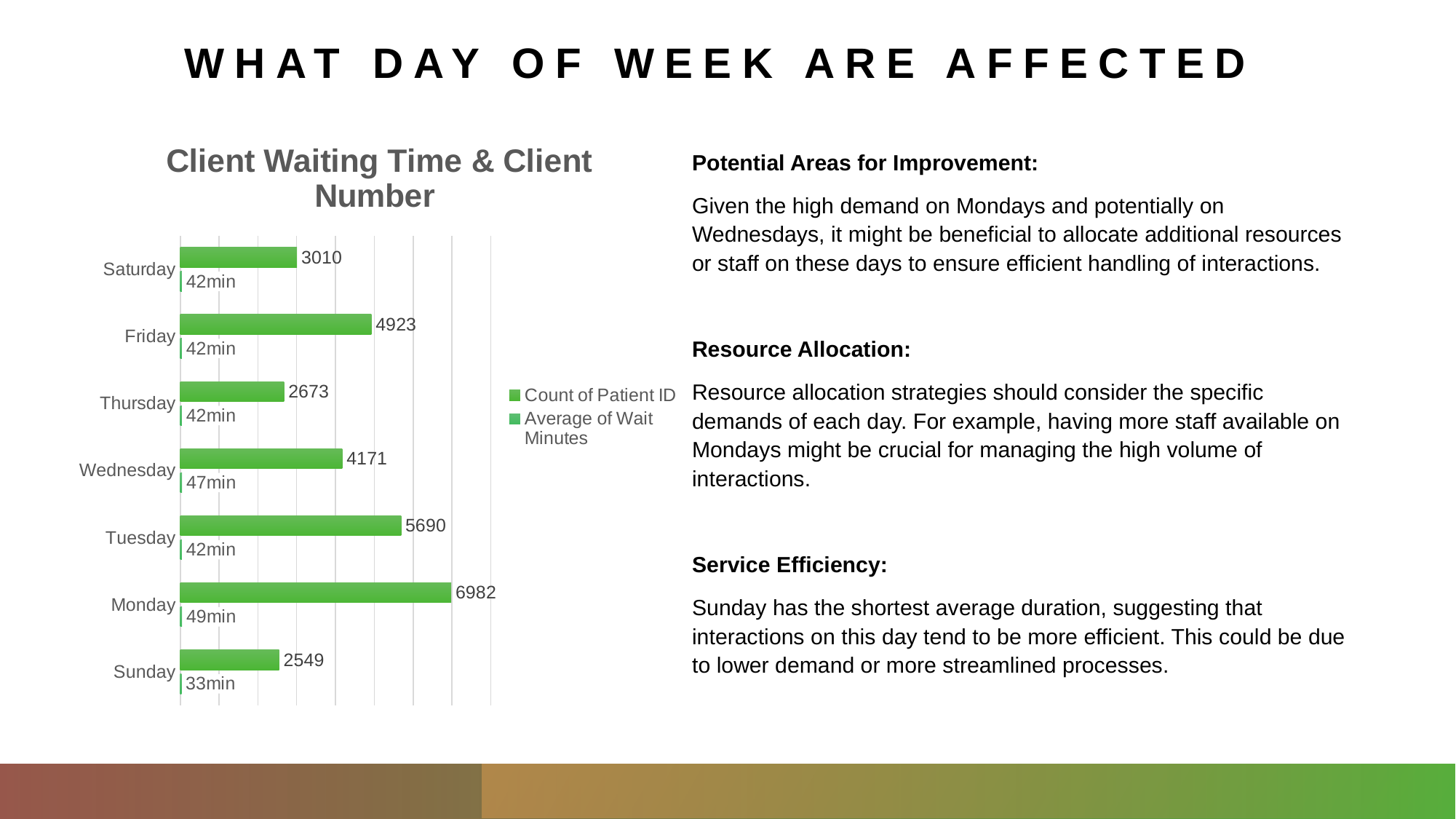

# What day of week are affected

### Chart: Client Waiting Time & Client Number

| Category | Average of Wait Minutes | Count of Patient ID |
|---|---|---|
| Sunday | 32.75357002746169 | 2549.0 |
| Monday | 49.16955265921906 | 6982.0 |
| Tuesday | 42.45666373755123 | 5690.0 |
| Wednesday | 46.91595141053292 | 4171.0 |
| Thursday | 42.47095647836387 | 2673.0 |
| Friday | 42.48183357031617 | 4923.0 |
| Saturday | 42.49950166112966 | 3010.0 |
Potential Areas for Improvement:
Given the high demand on Mondays and potentially on Wednesdays, it might be beneficial to allocate additional resources or staff on these days to ensure efficient handling of interactions.

Resource Allocation:
Resource allocation strategies should consider the specific demands of each day. For example, having more staff available on Mondays might be crucial for managing the high volume of interactions.

Service Efficiency:
Sunday has the shortest average duration, suggesting that interactions on this day tend to be more efficient. This could be due to lower demand or more streamlined processes.